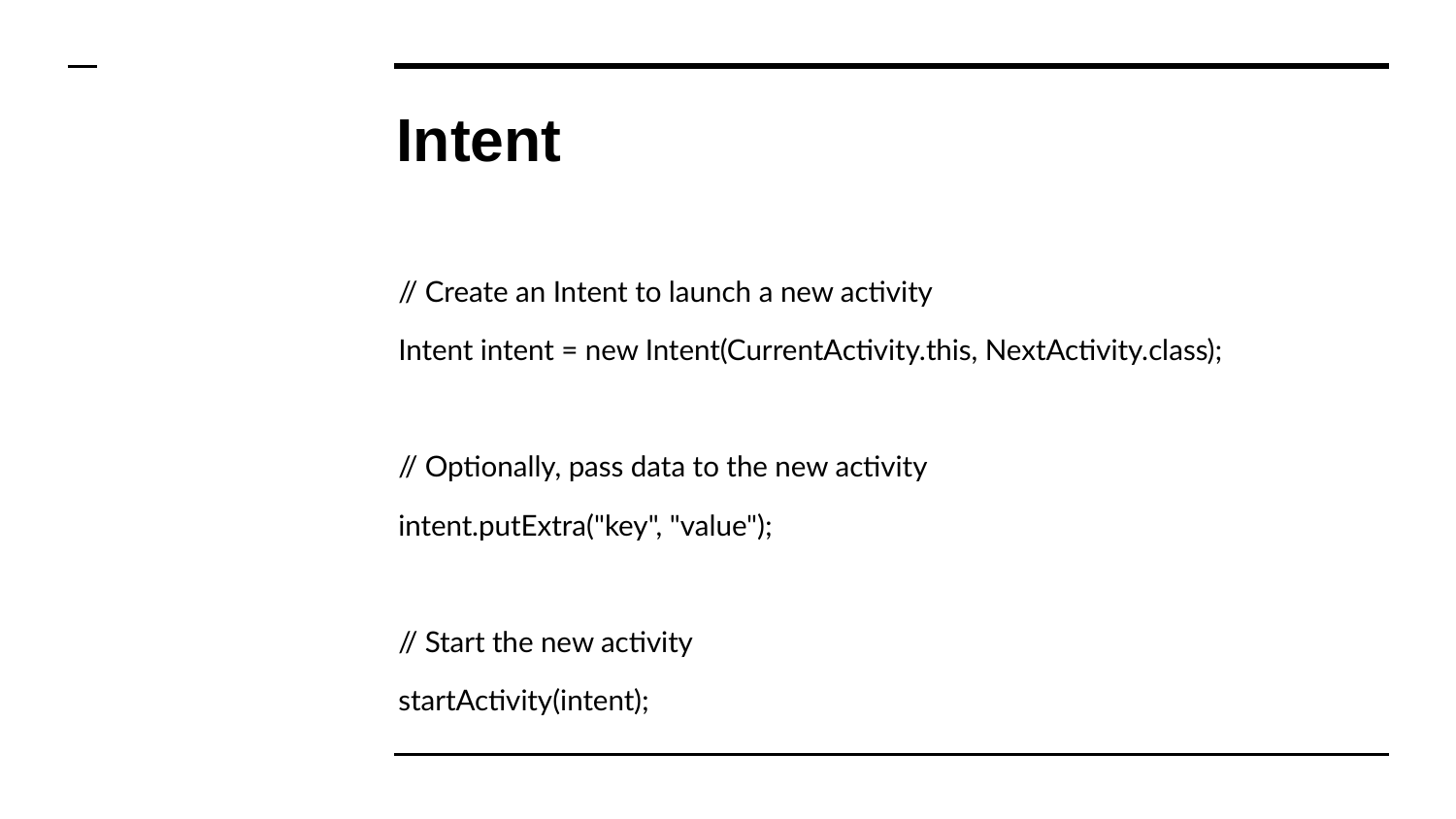

# Intent
// Create an Intent to launch a new activity
Intent intent = new Intent(CurrentActivity.this, NextActivity.class);

// Optionally, pass data to the new activity
intent.putExtra("key", "value");

// Start the new activity
startActivity(intent);